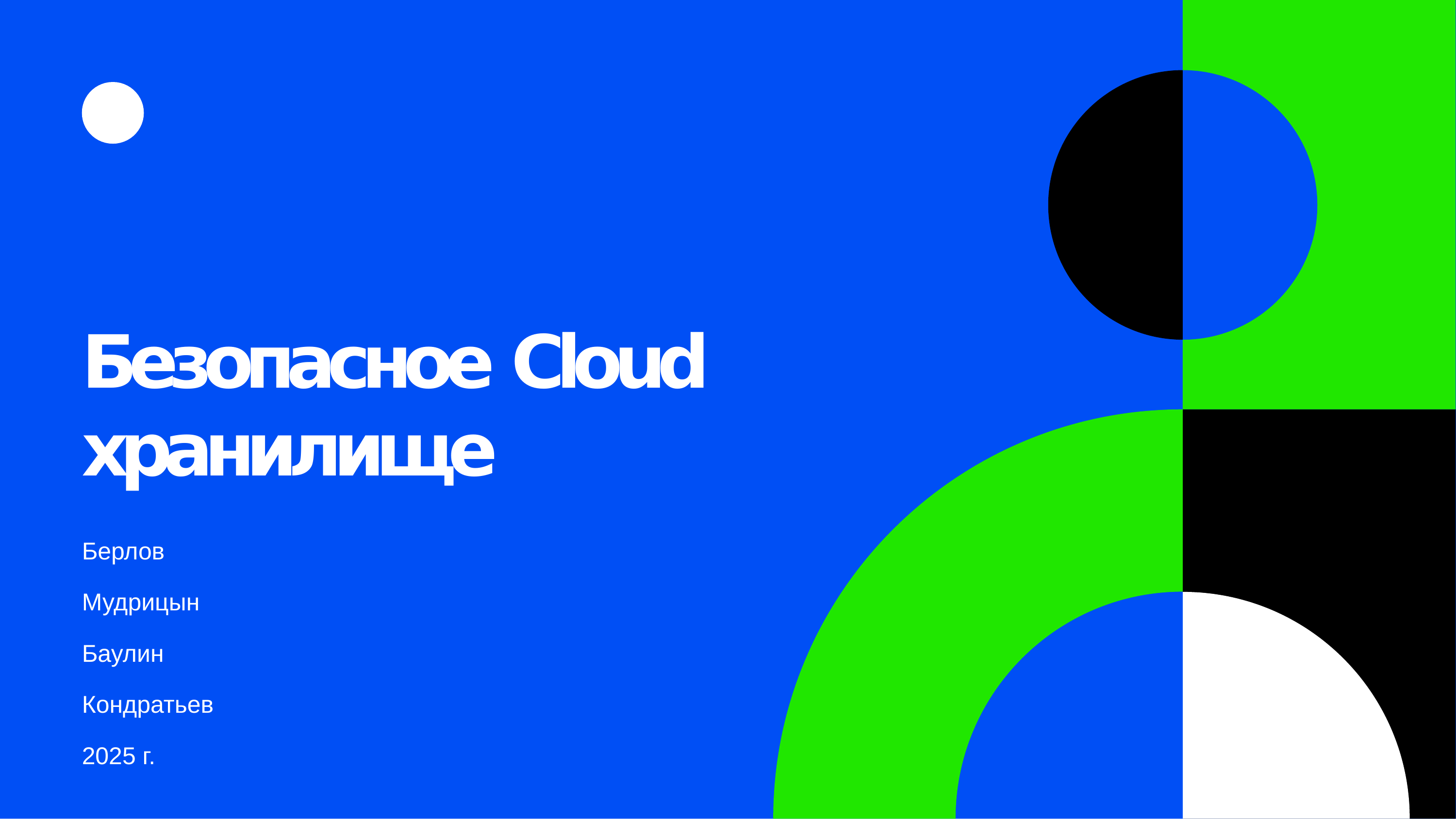

# Безопасное Cloud хранилище
Берлов
Мудрицын
Баулин
Кондратьев
2025 г.